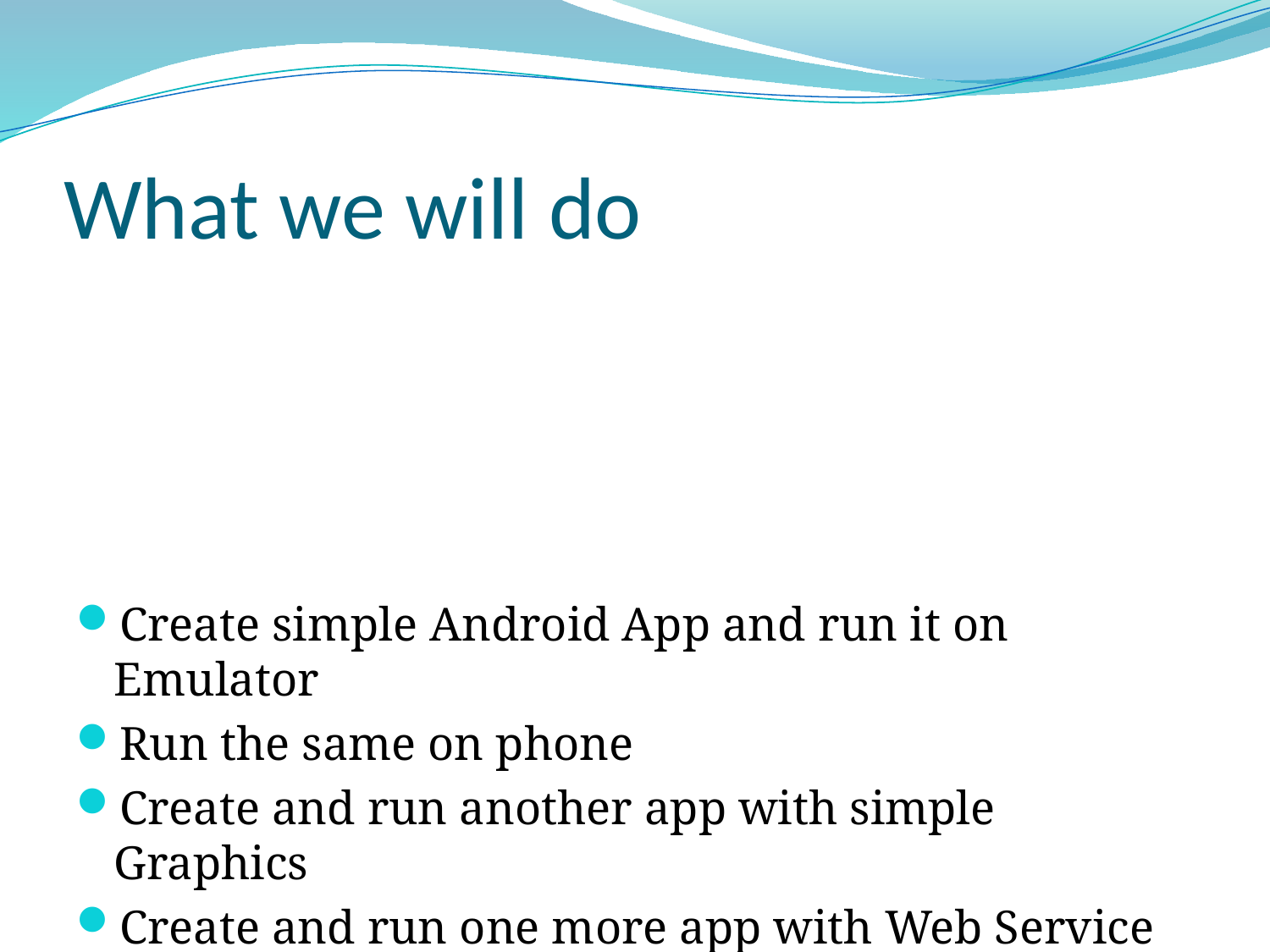

# What we will do

Create simple Android App and run it on Emulator
Run the same on phone
Create and run another app with simple Graphics
Create and run one more app with Web Service